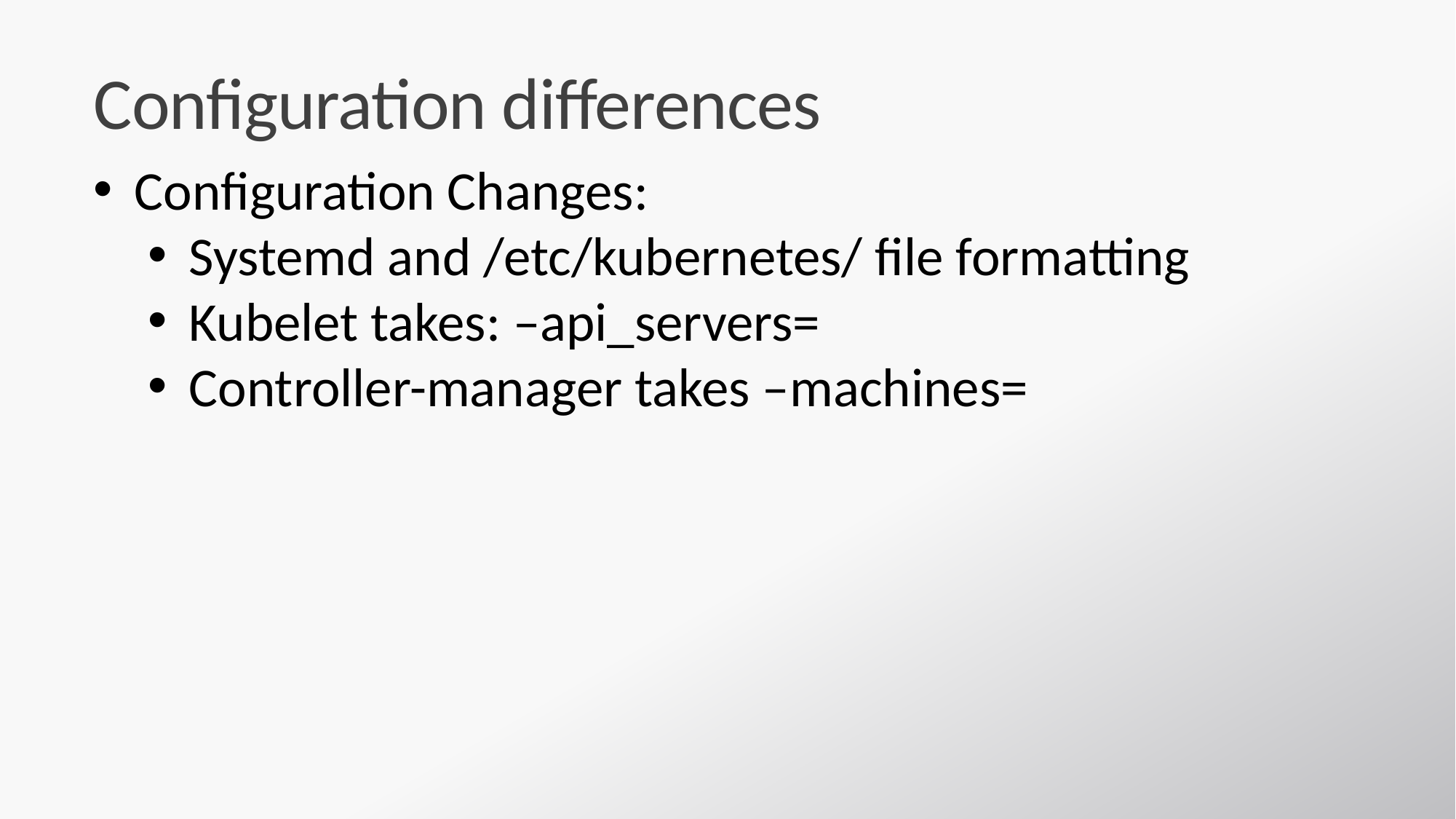

# Configuration differences
Configuration Changes:
Systemd and /etc/kubernetes/ file formatting
Kubelet takes: –api_servers=
Controller-manager takes –machines=